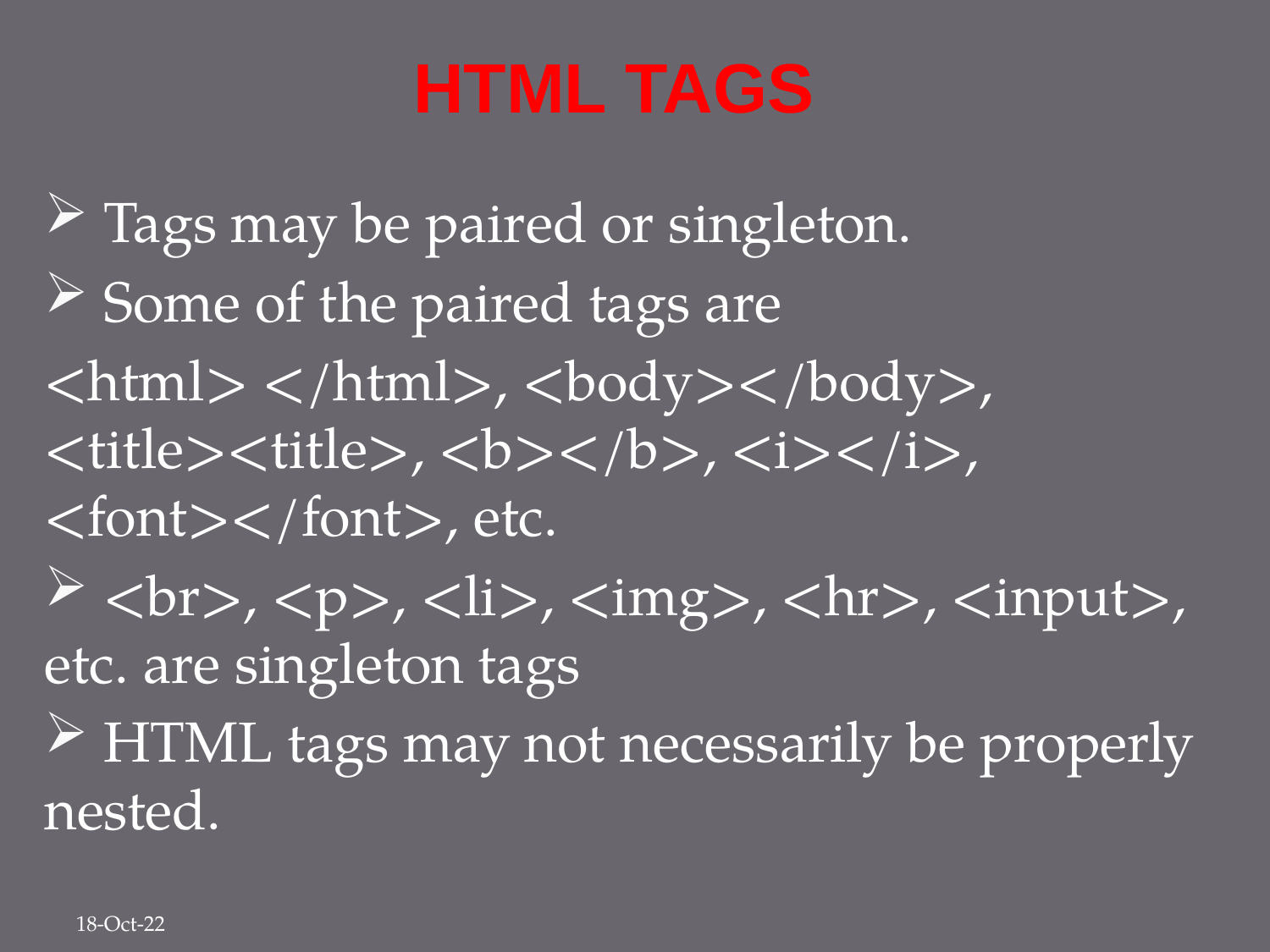

# Html Tags
 Tags may be paired or singleton.
 Some of the paired tags are
<html> </html>, <body></body>, <title><title>, <b></b>, <i></i>, <font></font>, etc.
 <br>, <p>, <li>, <img>, <hr>, <input>, etc. are singleton tags
 HTML tags may not necessarily be properly nested.

18-Oct-22